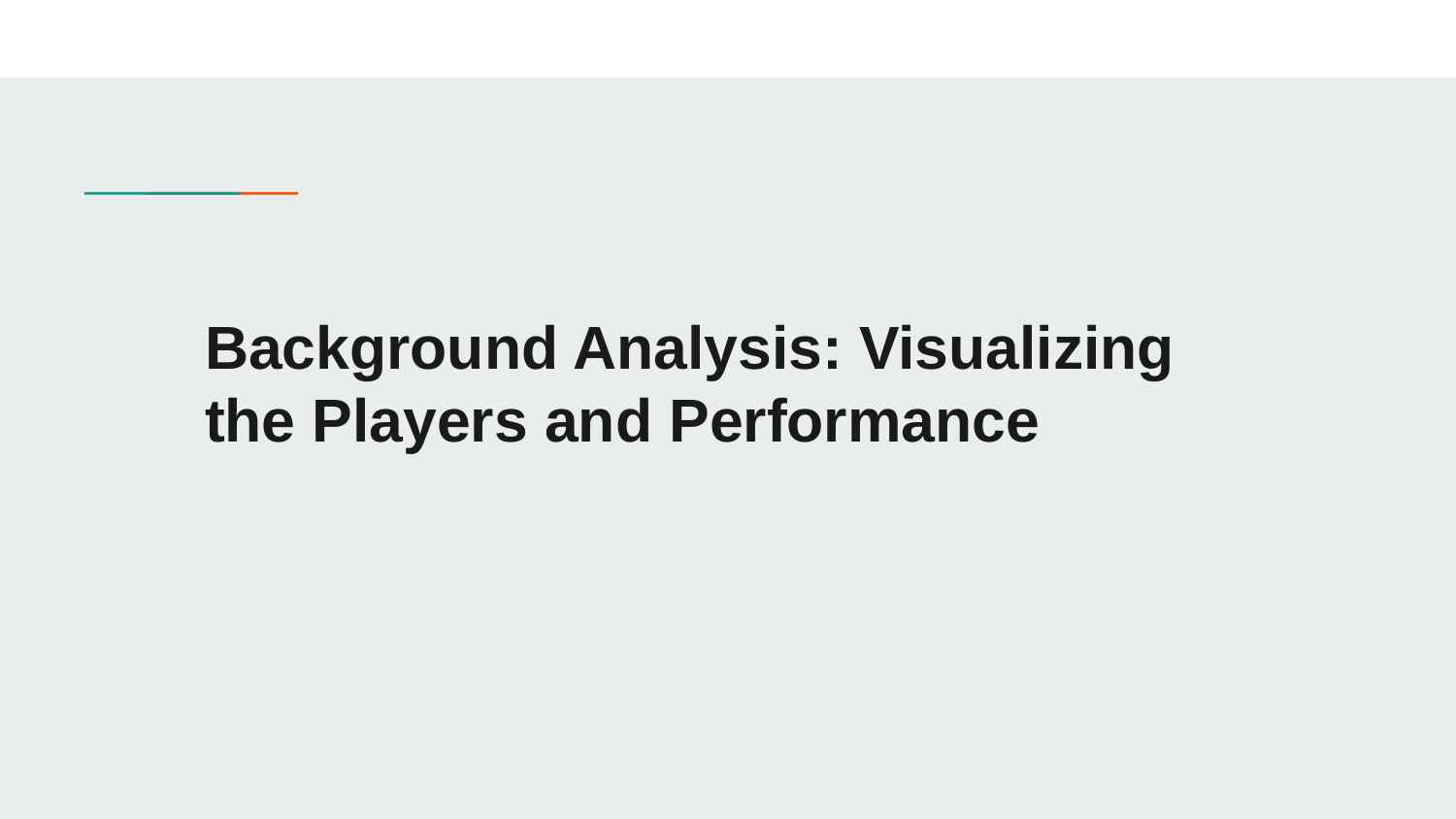

# Background Analysis: Visualizing the Players and Performance